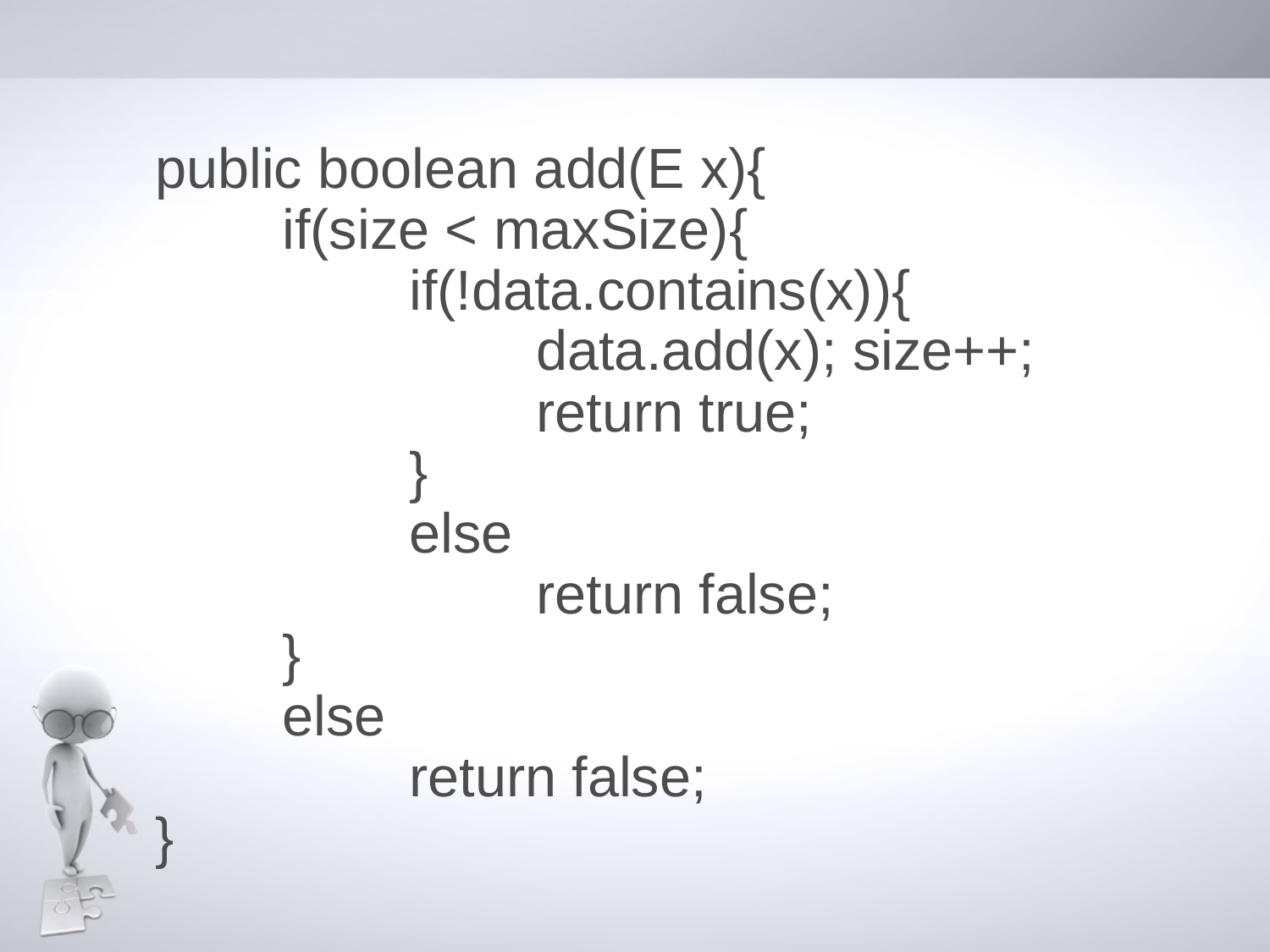

public boolean add(E x){
	if(size < maxSize){
		if(!data.contains(x)){
			data.add(x); size++;
			return true;
		}
		else
			return false;
	}
	else
		return false;
}